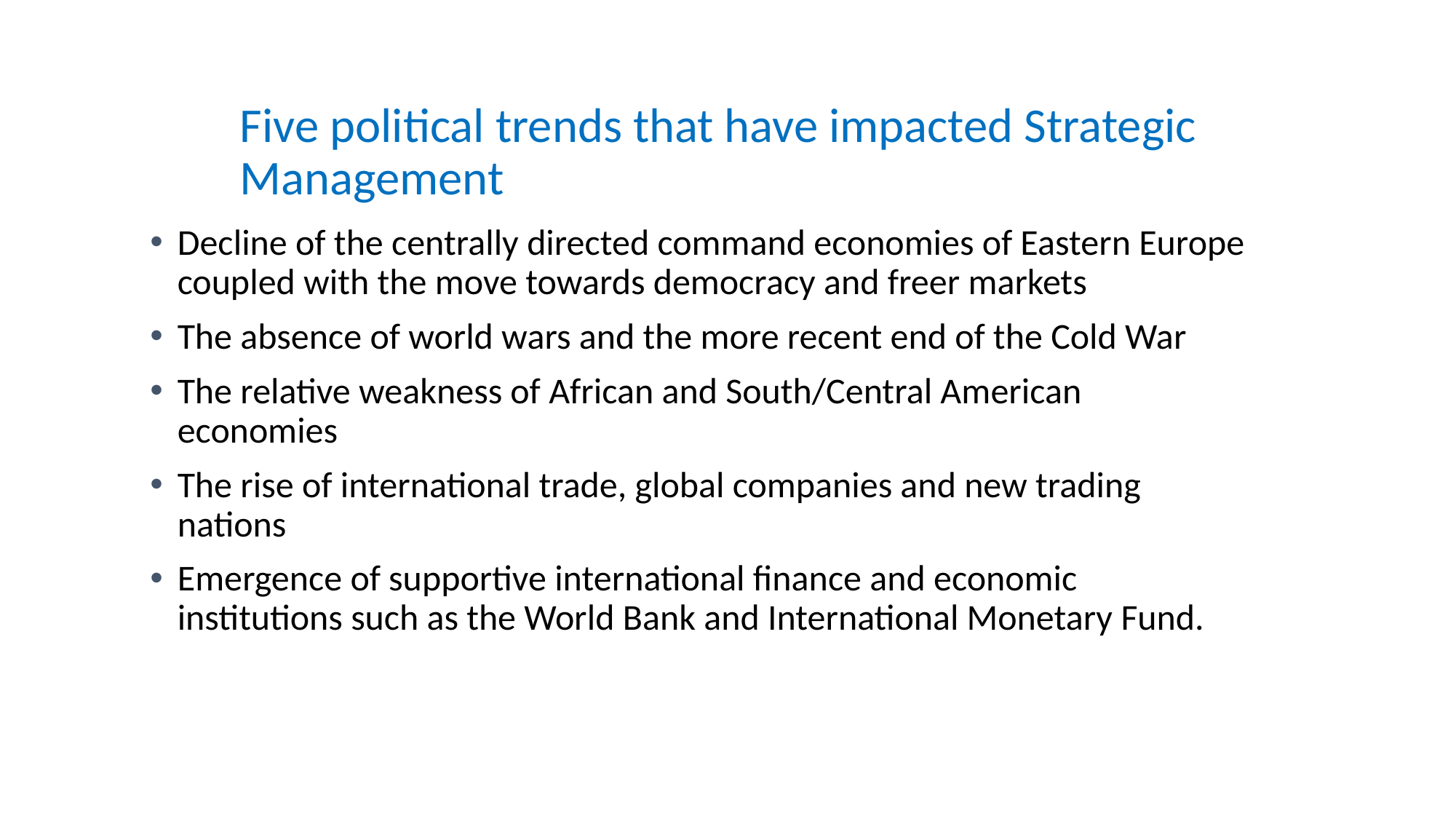

# Five political trends that have impacted Strategic Management
Decline of the centrally directed command economies of Eastern Europe coupled with the move towards democracy and freer markets
The absence of world wars and the more recent end of the Cold War
The relative weakness of African and South/Central American economies
The rise of international trade, global companies and new trading nations
Emergence of supportive international finance and economic institutions such as the World Bank and International Monetary Fund.